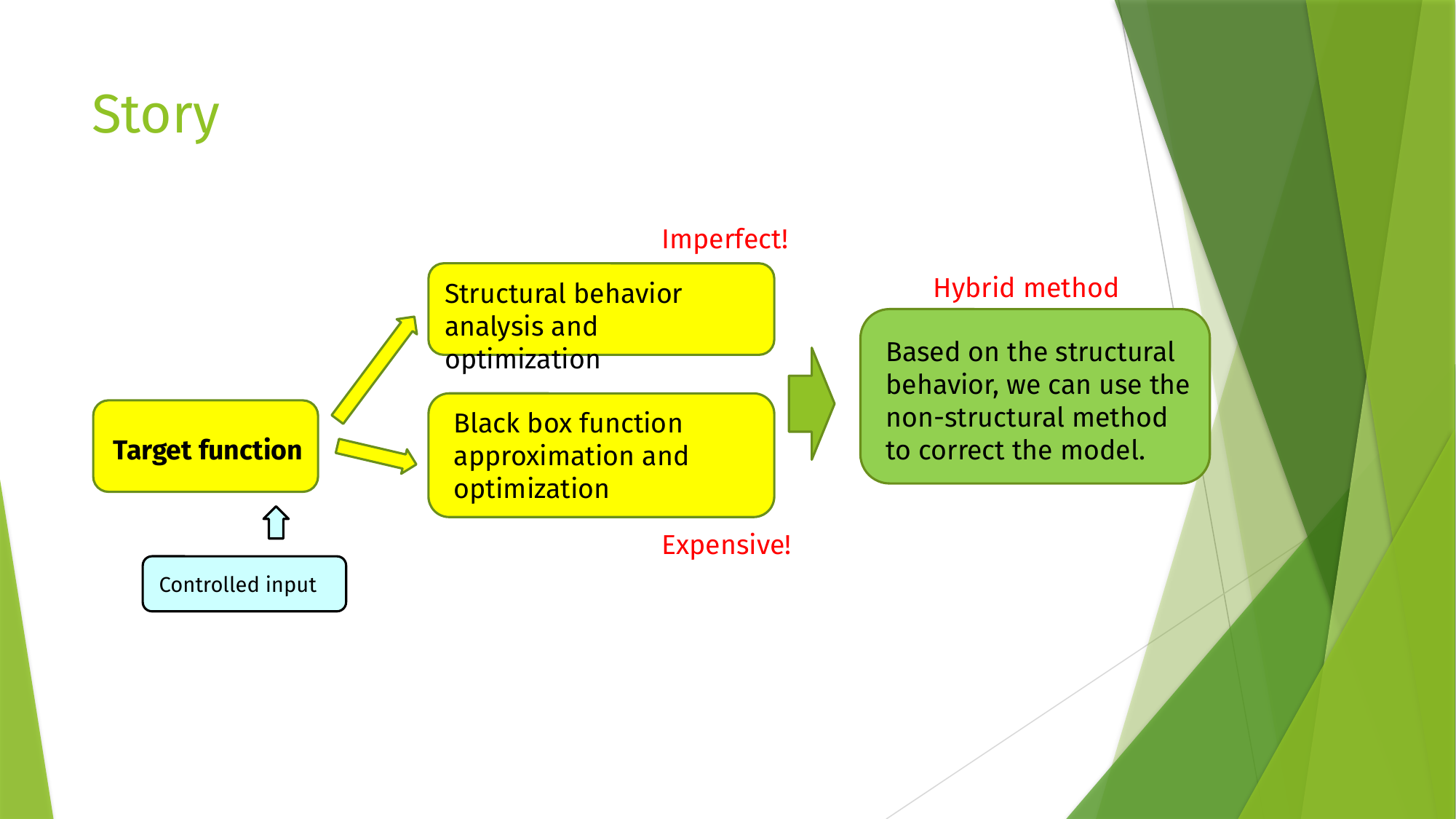

# Story
Imperfect!

Hybrid method
Structural behavior analysis and optimization

Based on the structural behavior, we can use the non-structural method to correct the model.

Black box function approximation and optimization

Target function

Expensive!

Controlled input